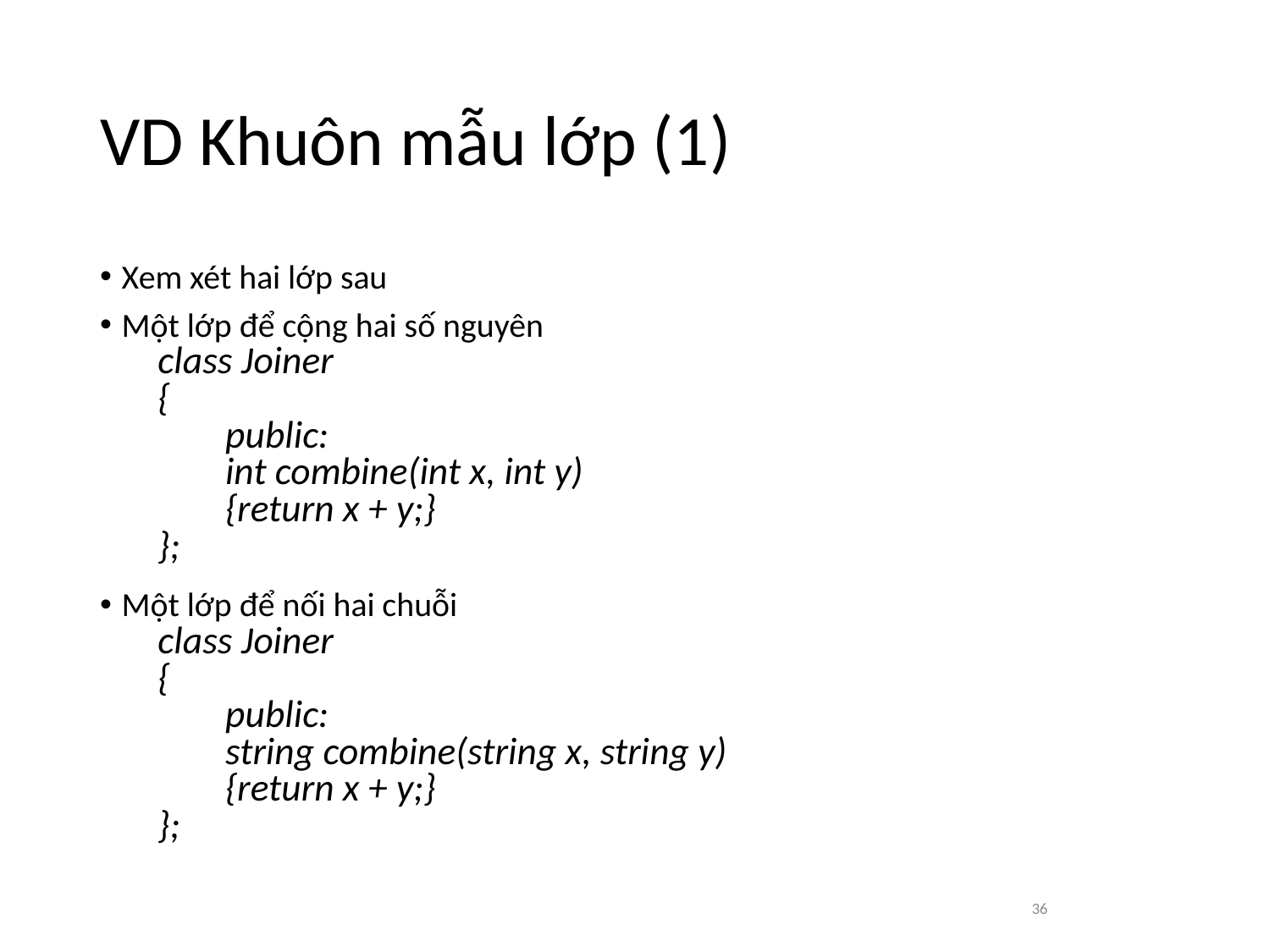

# VD Khuôn mẫu lớp (1)
Xem xét hai lớp sau
Một lớp để cộng hai số nguyên
class Joiner
{
	public:
    		int combine(int x, int y)
    			{return x + y;}
};
Một lớp để nối hai chuỗi
class Joiner
{
	public:
    		string combine(string x, string y)
    			{return x + y;}
};
36